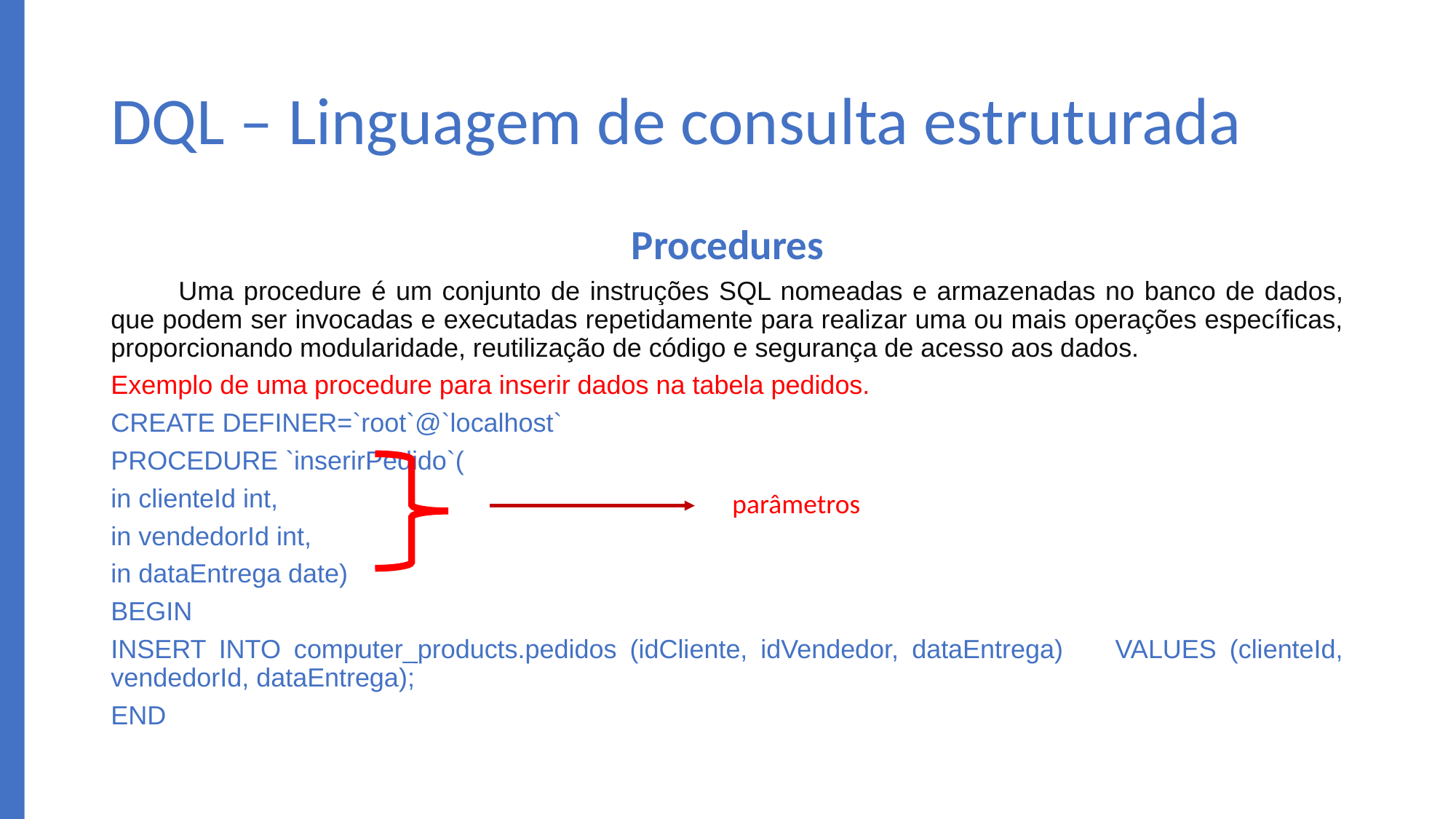

# DQL – Linguagem de consulta estruturada
Procedures
	Uma procedure é um conjunto de instruções SQL nomeadas e armazenadas no banco de dados, que podem ser invocadas e executadas repetidamente para realizar uma ou mais operações específicas, proporcionando modularidade, reutilização de código e segurança de acesso aos dados.
Exemplo de uma procedure para inserir dados na tabela pedidos.
CREATE DEFINER=`root`@`localhost`
PROCEDURE `inserirPedido`(
in clienteId int,
in vendedorId int,
in dataEntrega date)
BEGIN
INSERT INTO computer_products.pedidos (idCliente, idVendedor, dataEntrega)    VALUES (clienteId, vendedorId, dataEntrega);
END

parâmetros